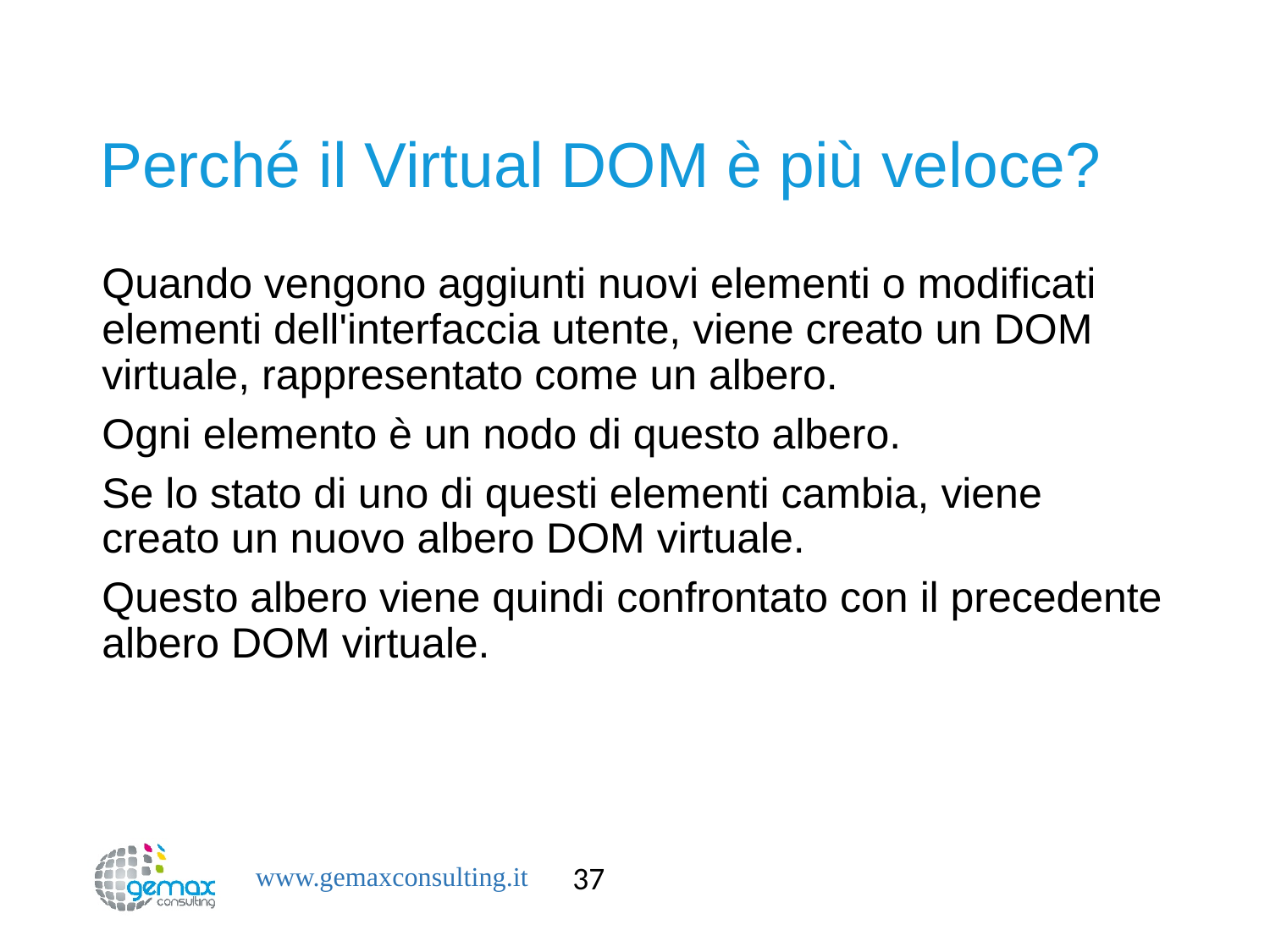

# Perché il Virtual DOM è più veloce?
Quando vengono aggiunti nuovi elementi o modificati elementi dell'interfaccia utente, viene creato un DOM virtuale, rappresentato come un albero.
Ogni elemento è un nodo di questo albero.
Se lo stato di uno di questi elementi cambia, viene creato un nuovo albero DOM virtuale.
Questo albero viene quindi confrontato con il precedente albero DOM virtuale.
37